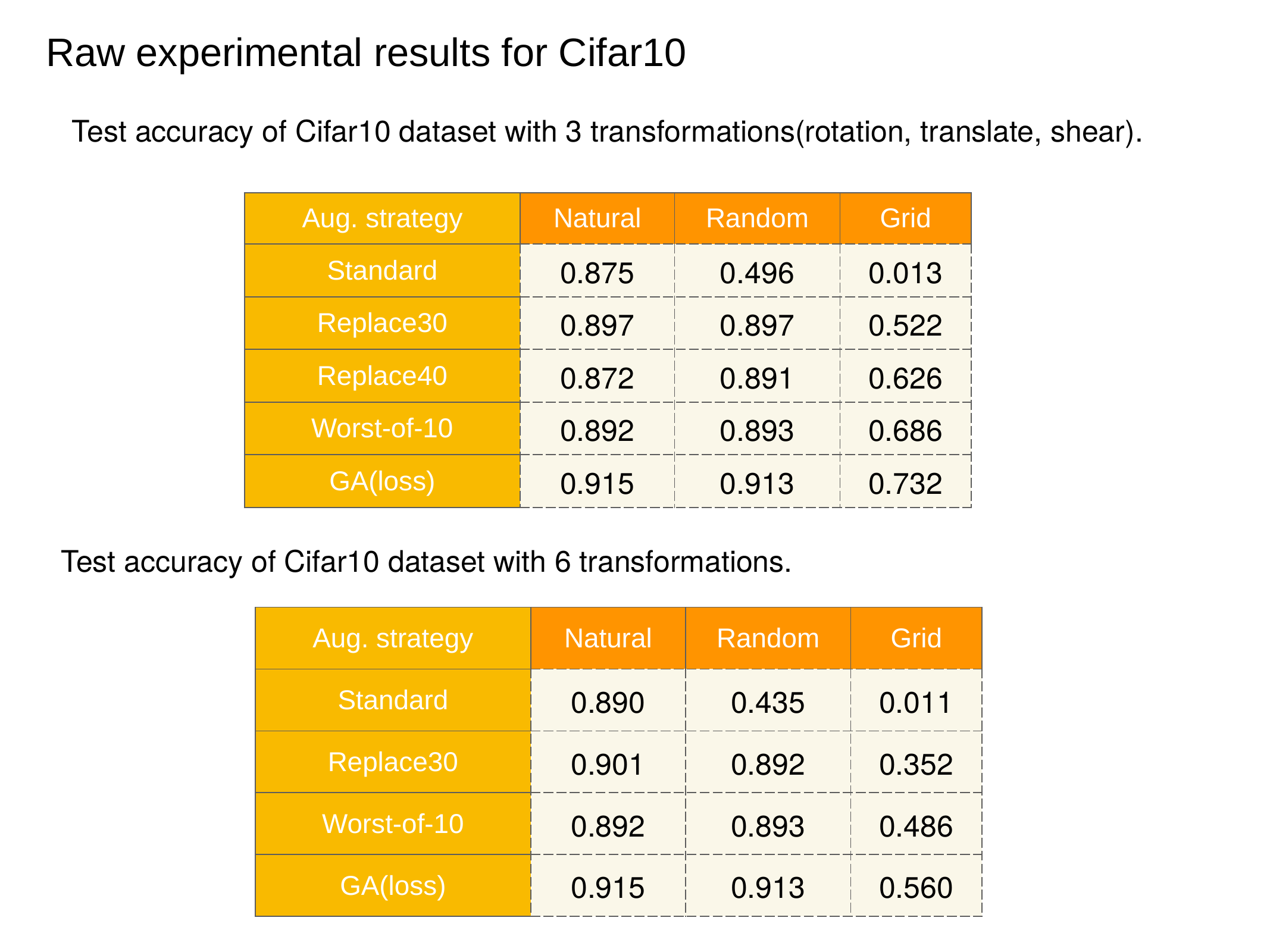

Raw experimental results for Cifar10
Test accuracy of Cifar10 dataset with 3 transformations(rotation, translate, shear).
| Aug. strategy | Natural | Random | Grid |
| --- | --- | --- | --- |
| Standard | 0.875 | 0.496 | 0.013 |
| Replace30 | 0.897 | 0.897 | 0.522 |
| Replace40 | 0.872 | 0.891 | 0.626 |
| Worst-of-10 | 0.892 | 0.893 | 0.686 |
| GA(loss) | 0.915 | 0.913 | 0.732 |
Test accuracy of Cifar10 dataset with 6 transformations.
| Aug. strategy | Natural | Random | Grid |
| --- | --- | --- | --- |
| Standard | 0.890 | 0.435 | 0.011 |
| Replace30 | 0.901 | 0.892 | 0.352 |
| Worst-of-10 | 0.892 | 0.893 | 0.486 |
| GA(loss) | 0.915 | 0.913 | 0.560 |